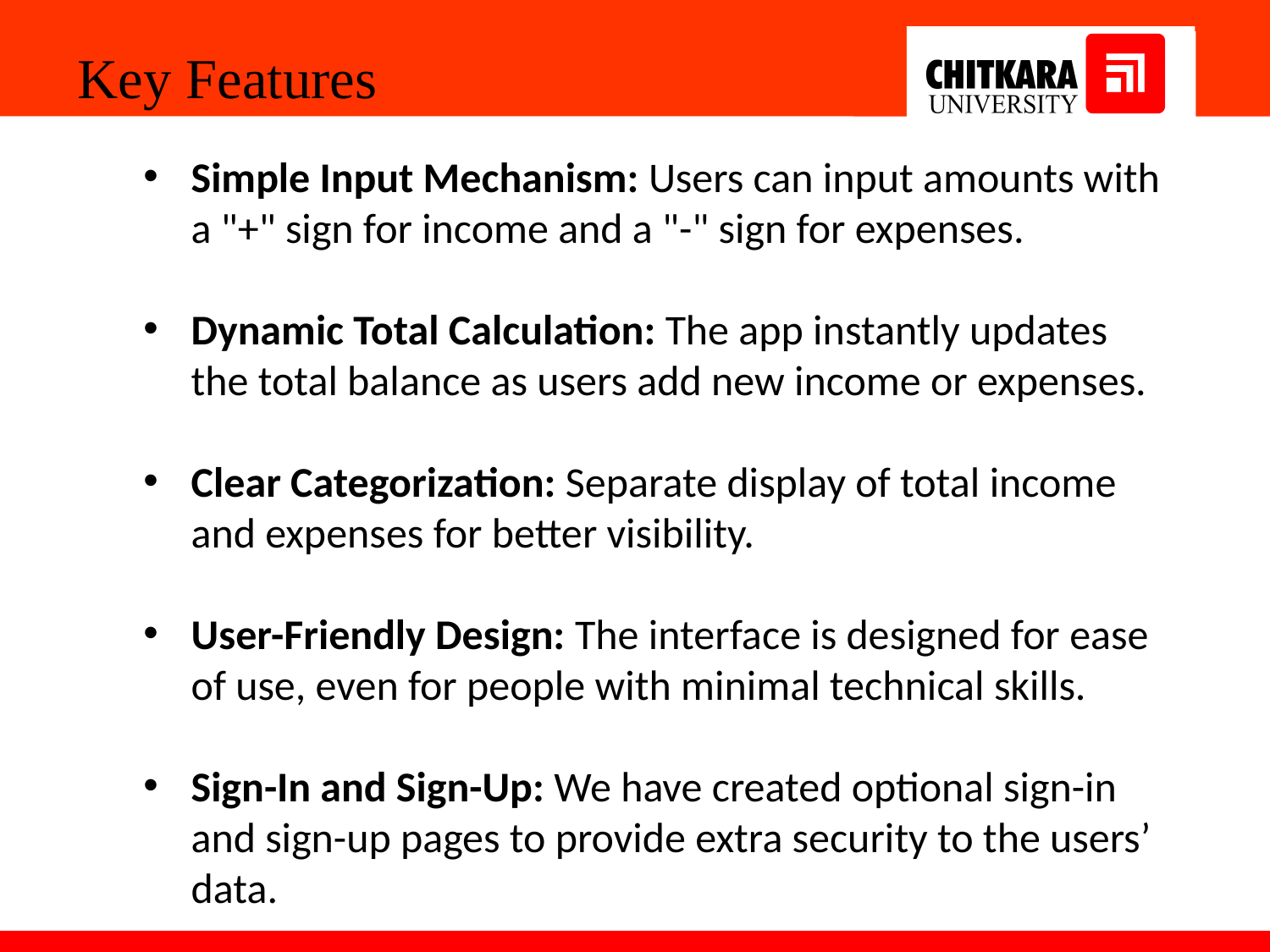

Key Features
Simple Input Mechanism: Users can input amounts with a "+" sign for income and a "-" sign for expenses.

Dynamic Total Calculation: The app instantly updates the total balance as users add new income or expenses.

Clear Categorization: Separate display of total income and expenses for better visibility.

User-Friendly Design: The interface is designed for ease of use, even for people with minimal technical skills.

Sign-In and Sign-Up: We have created optional sign-in and sign-up pages to provide extra security to the users’ data.